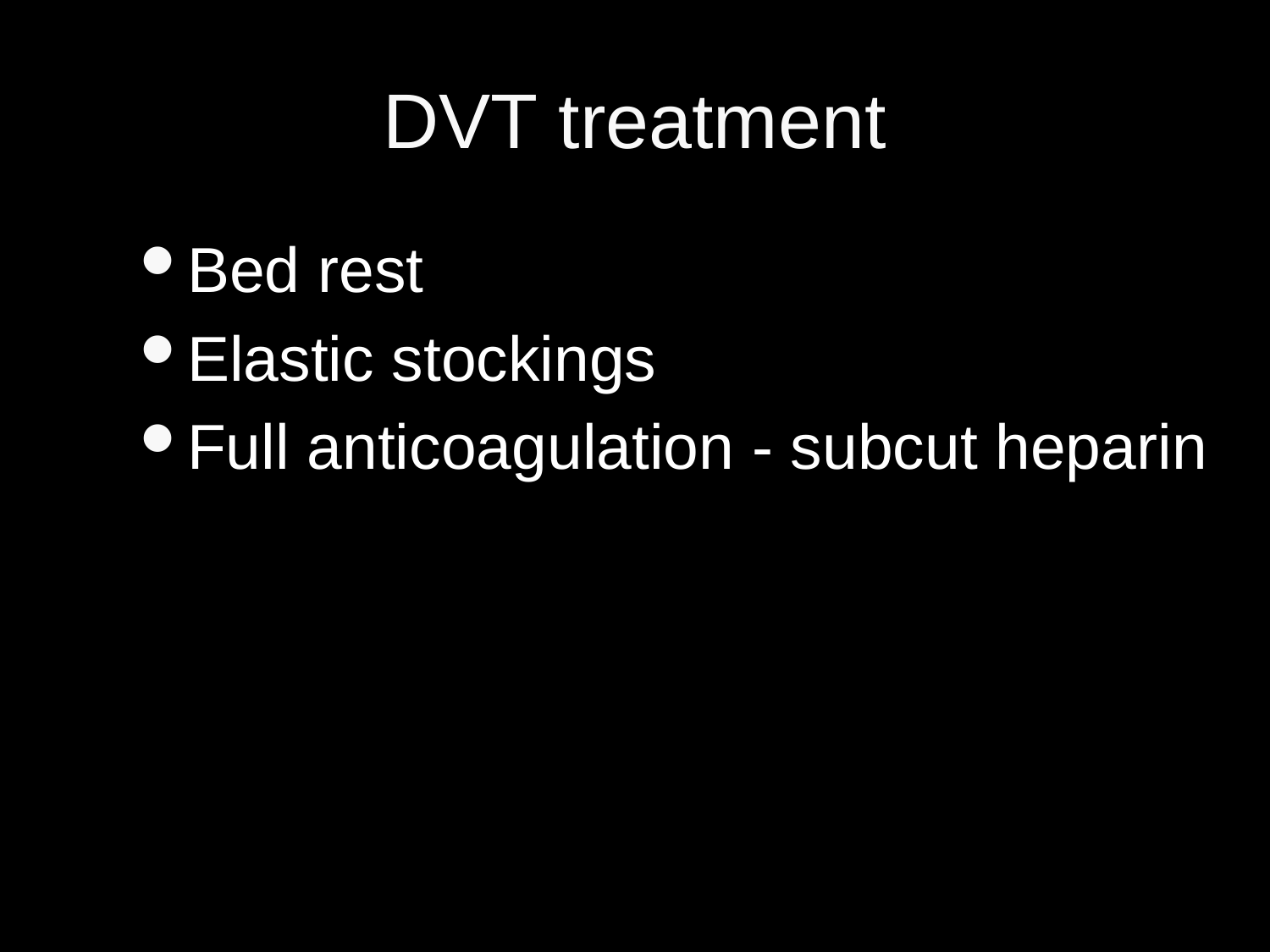

# DVT treatment
Bed rest
Elastic stockings
Full anticoagulation - subcut heparin